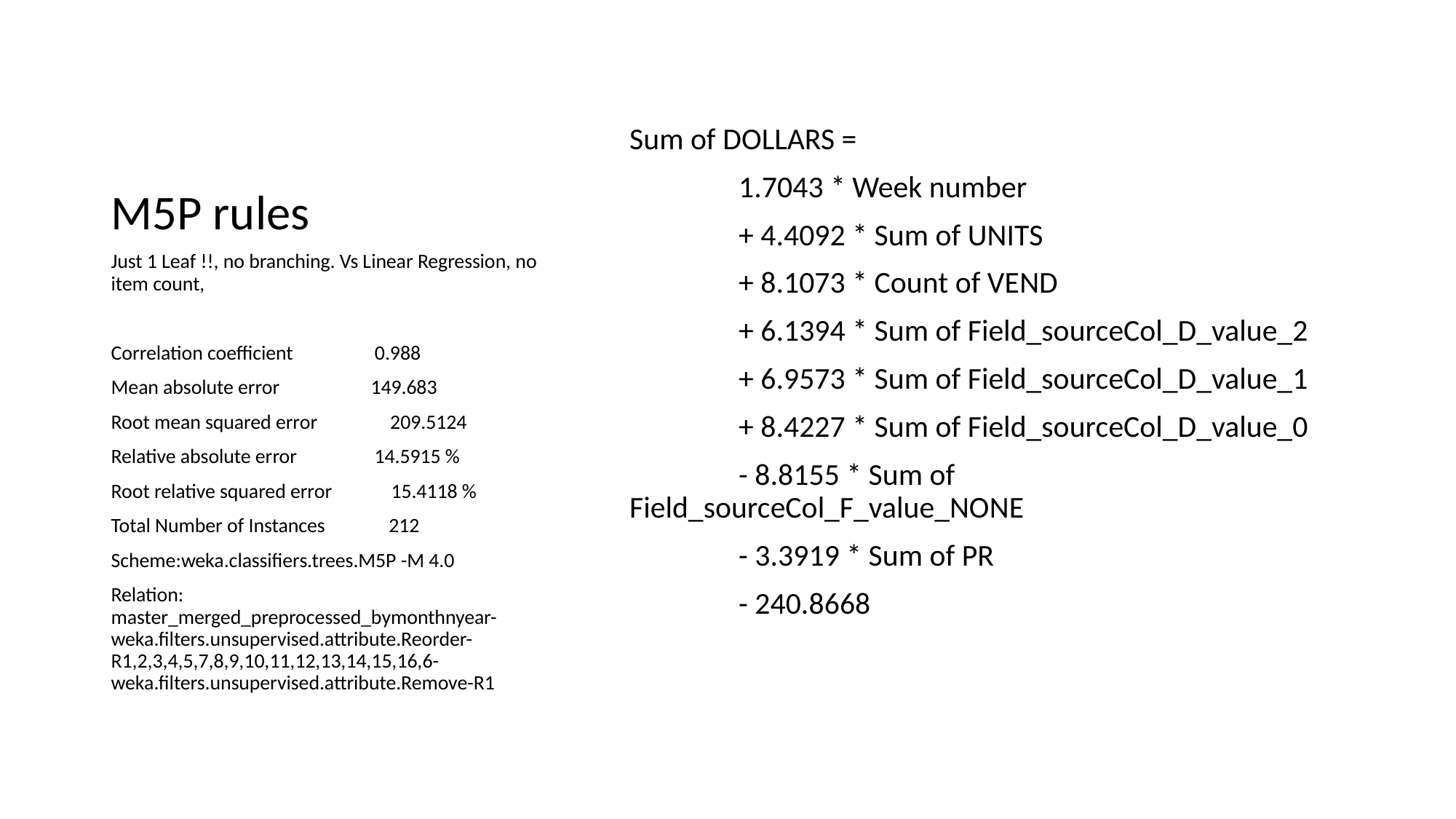

# M5P rules
Sum of DOLLARS =
	1.7043 * Week number
	+ 4.4092 * Sum of UNITS
	+ 8.1073 * Count of VEND
	+ 6.1394 * Sum of Field_sourceCol_D_value_2
	+ 6.9573 * Sum of Field_sourceCol_D_value_1
	+ 8.4227 * Sum of Field_sourceCol_D_value_0
	- 8.8155 * Sum of Field_sourceCol_F_value_NONE
	- 3.3919 * Sum of PR
	- 240.8668
Just 1 Leaf !!, no branching. Vs Linear Regression, no item count,

Correlation coefficient                  0.988
Mean absolute error                    149.683
Root mean squared error                209.5124
Relative absolute error                 14.5915 %
Root relative squared error             15.4118 %
Total Number of Instances              212
Scheme:weka.classifiers.trees.M5P -M 4.0
Relation:     master_merged_preprocessed_bymonthnyear-weka.filters.unsupervised.attribute.Reorder-R1,2,3,4,5,7,8,9,10,11,12,13,14,15,16,6-weka.filters.unsupervised.attribute.Remove-R1